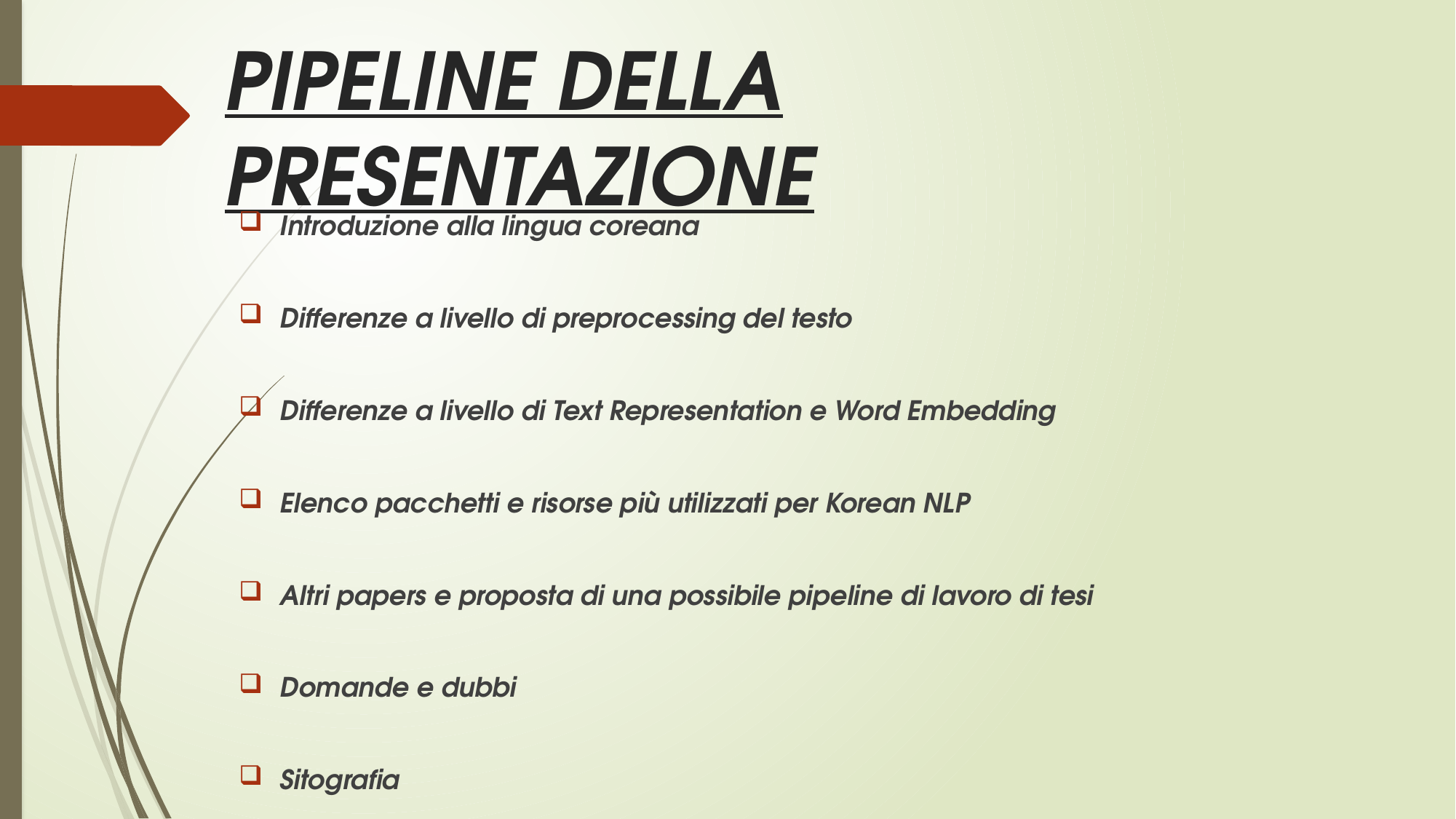

# PIPELINE DELLA PRESENTAZIONE

Introduzione alla lingua coreana

Differenze a livello di preprocessing del testo

Differenze a livello di Text Representation e Word Embedding

Elenco pacchetti e risorse più utilizzati per Korean NLP

Altri papers e proposta di una possibile pipeline di lavoro di tesi

Domande e dubbi

Sitografia